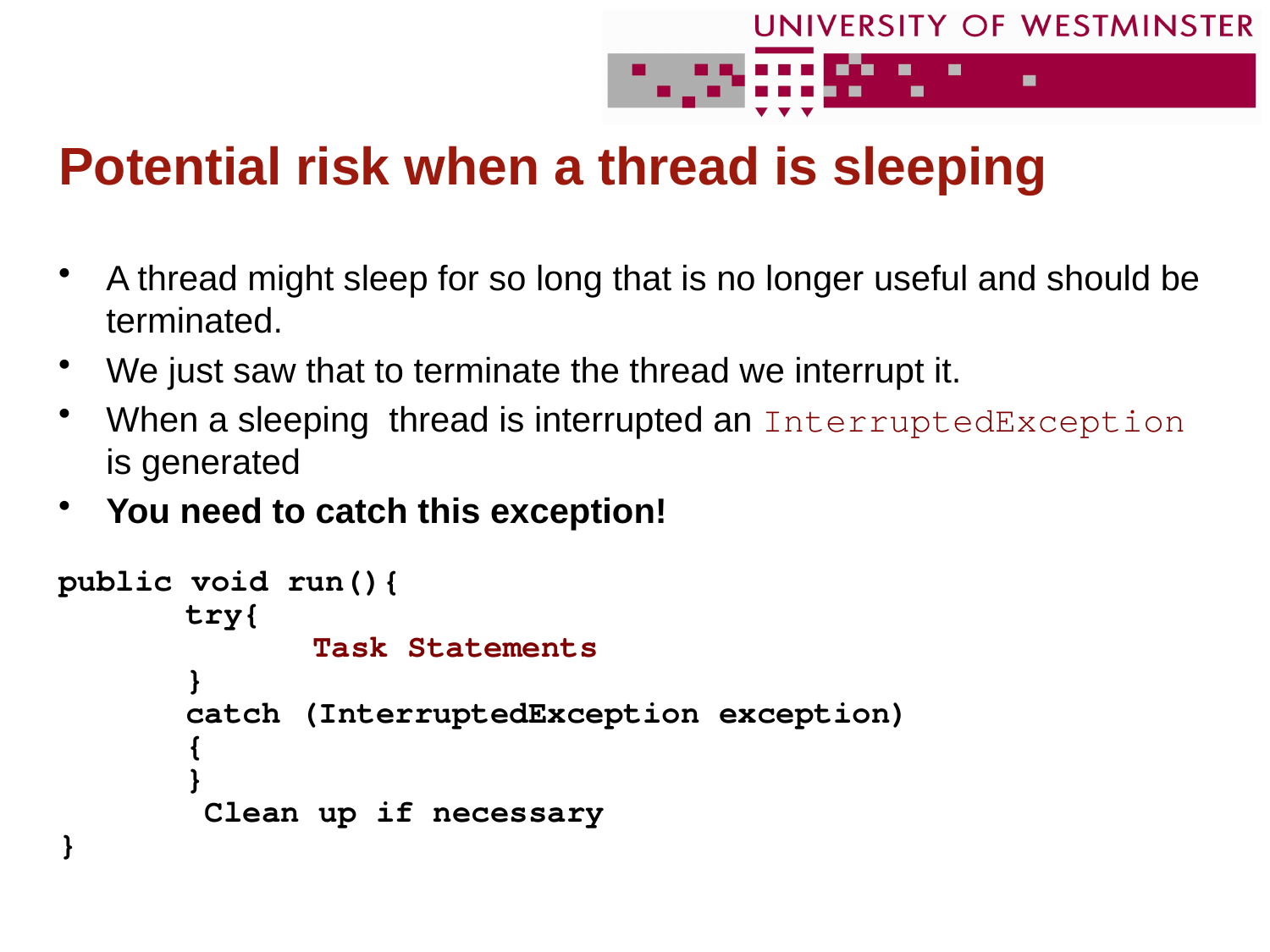

# Potential risk when a thread is sleeping
A thread might sleep for so long that is no longer useful and should be terminated.
We just saw that to terminate the thread we interrupt it.
When a sleeping  thread is interrupted an InterruptedException is generated
You need to catch this exception!

public void run(){
	try{
		Task Statements
	}
	catch (InterruptedException exception)
	{
	}
	 Clean up if necessary
}